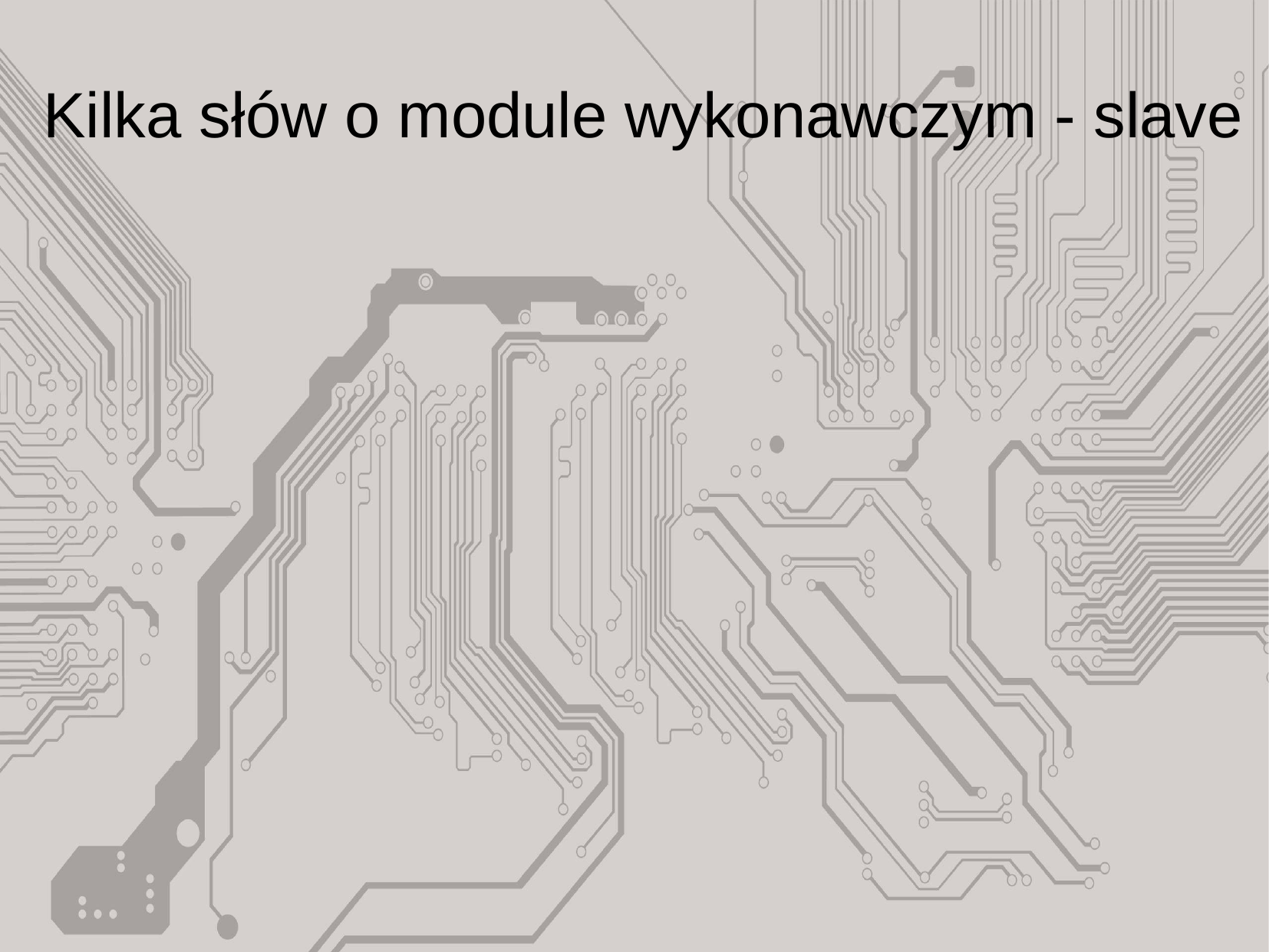

# Kilka słów o module wykonawczym - slave